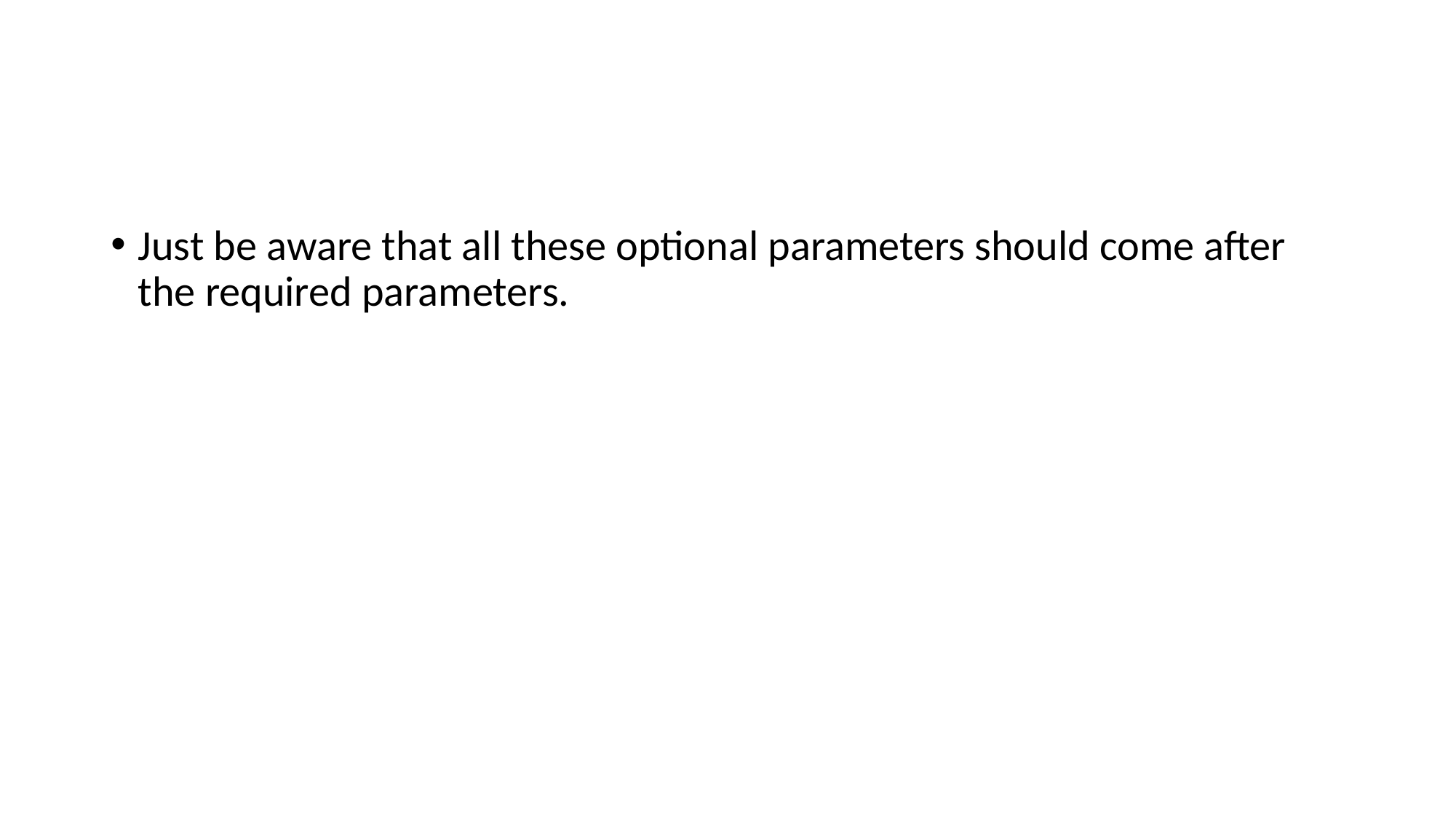

#
Just be aware that all these optional parameters should come after the required parameters.